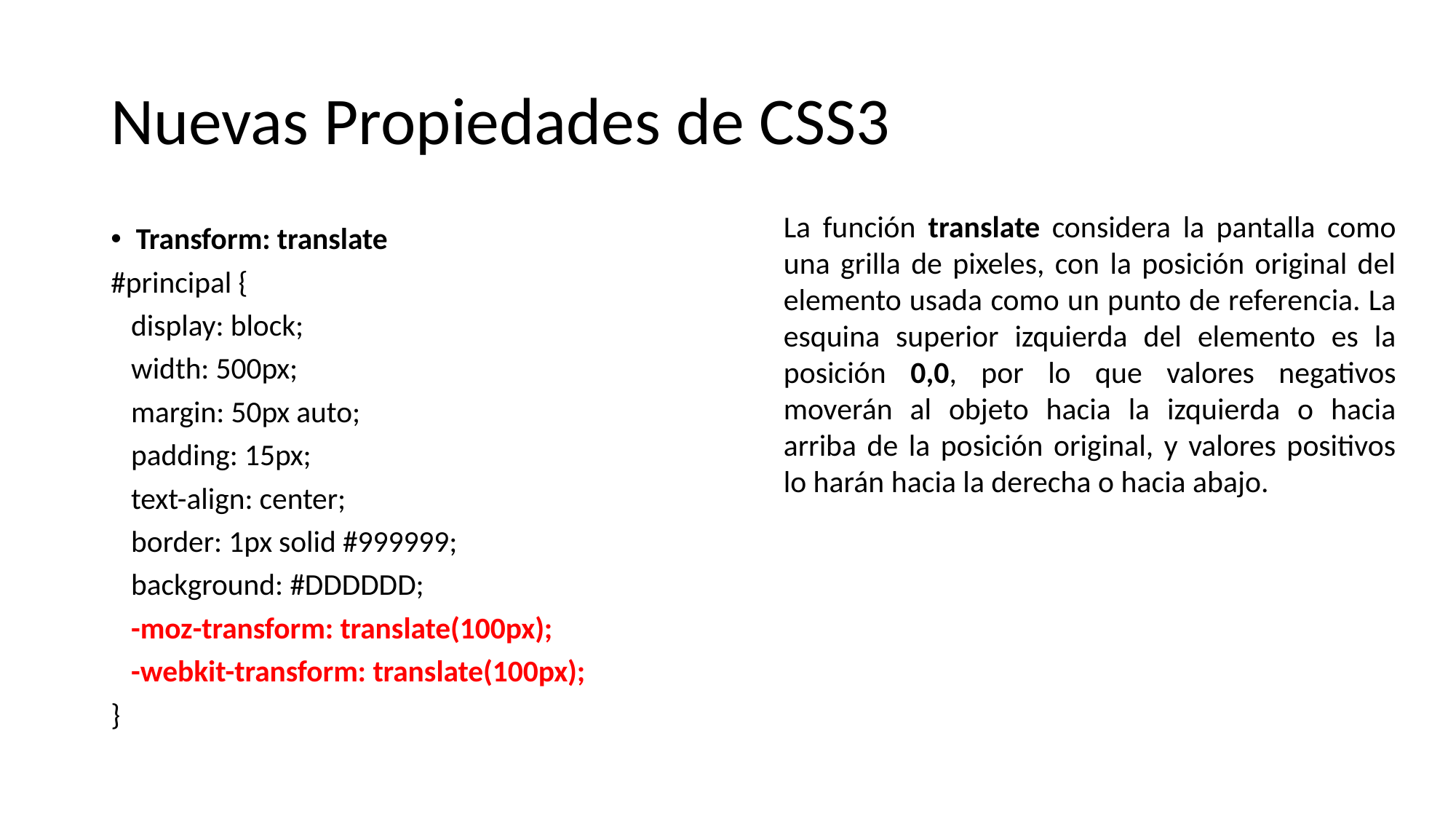

# Nuevas Propiedades de CSS3
La función translate considera la pantalla como una grilla de pixeles, con la posición original del elemento usada como un punto de referencia. La esquina superior izquierda del elemento es la posición 0,0, por lo que valores negativos moverán al objeto hacia la izquierda o hacia arriba de la posición original, y valores positivos lo harán hacia la derecha o hacia abajo.
Transform: translate
#principal {
   display: block;
   width: 500px;
   margin: 50px auto;
   padding: 15px;
   text-align: center;
   border: 1px solid #999999;
   background: #DDDDDD;
   -moz-transform: translate(100px);
   -webkit-transform: translate(100px);
}